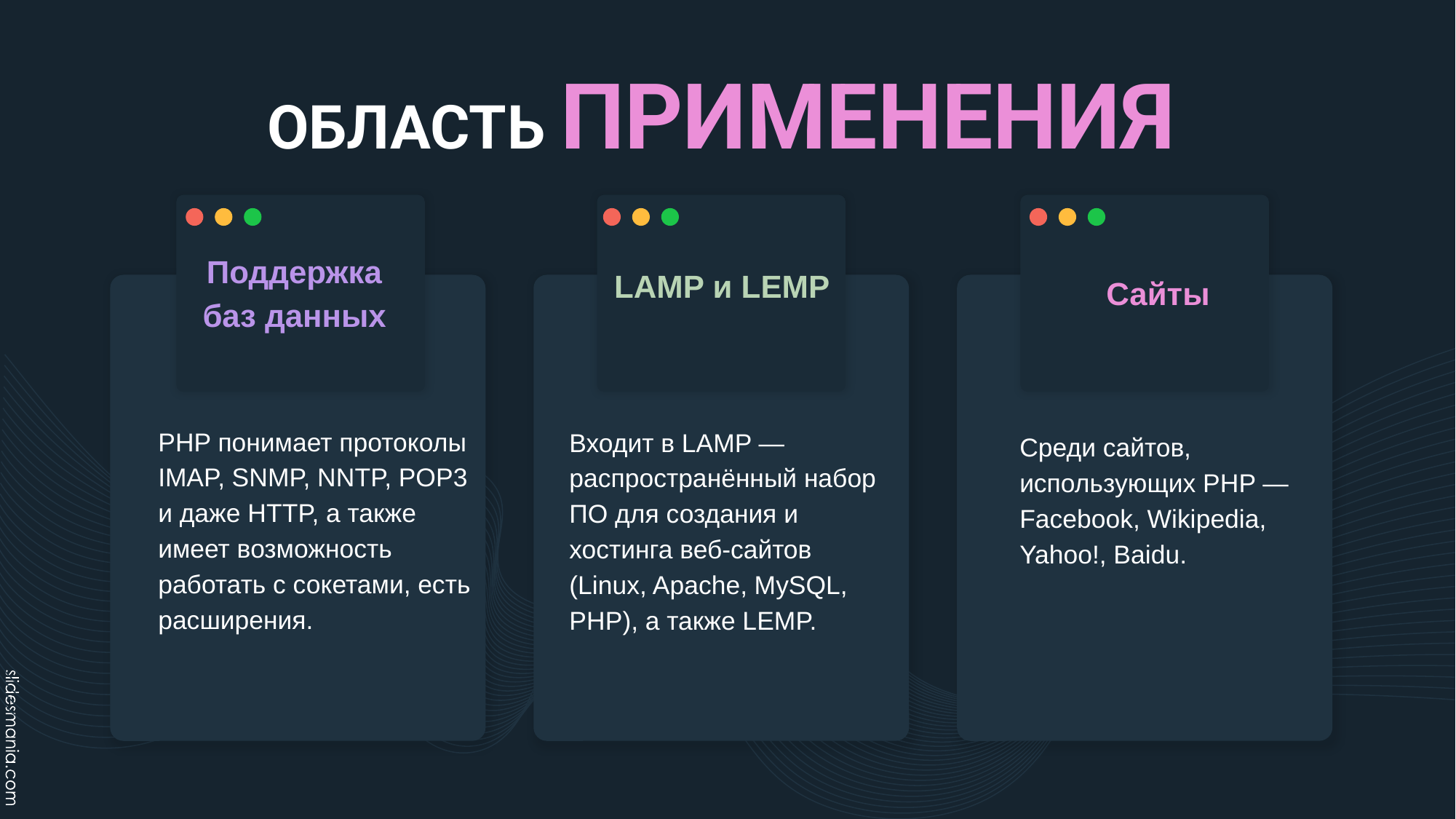

# ОБЛАСТЬ ПРИМЕНЕНИЯ
Поддержка баз данных
LAMP и LEMP
Сайты
PHP понимает протоколы IMAP, SNMP, NNTP, POP3 и даже HTTP, а также имеет возможность работать с сокетами, есть расширения.

Входит в LAMP — распространённый набор ПО для создания и хостинга веб-сайтов (Linux, Apache, MySQL, PHP), а также LEMP.
Среди сайтов, использующих PHP — Facebook, Wikipedia, Yahoo!, Baidu.